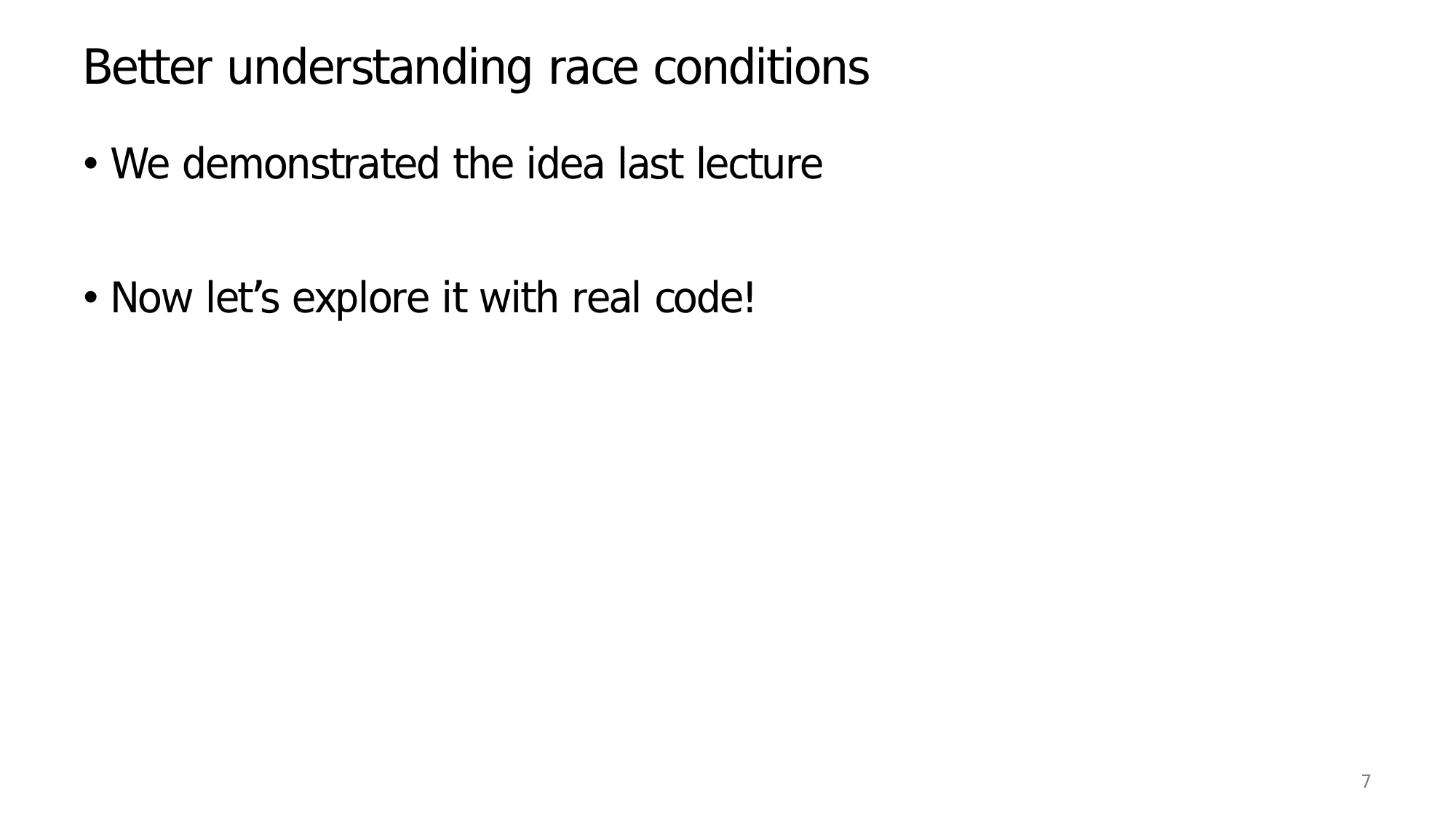

# Better understanding race conditions
We demonstrated the idea last lecture

Now let’s explore it with real code!
7